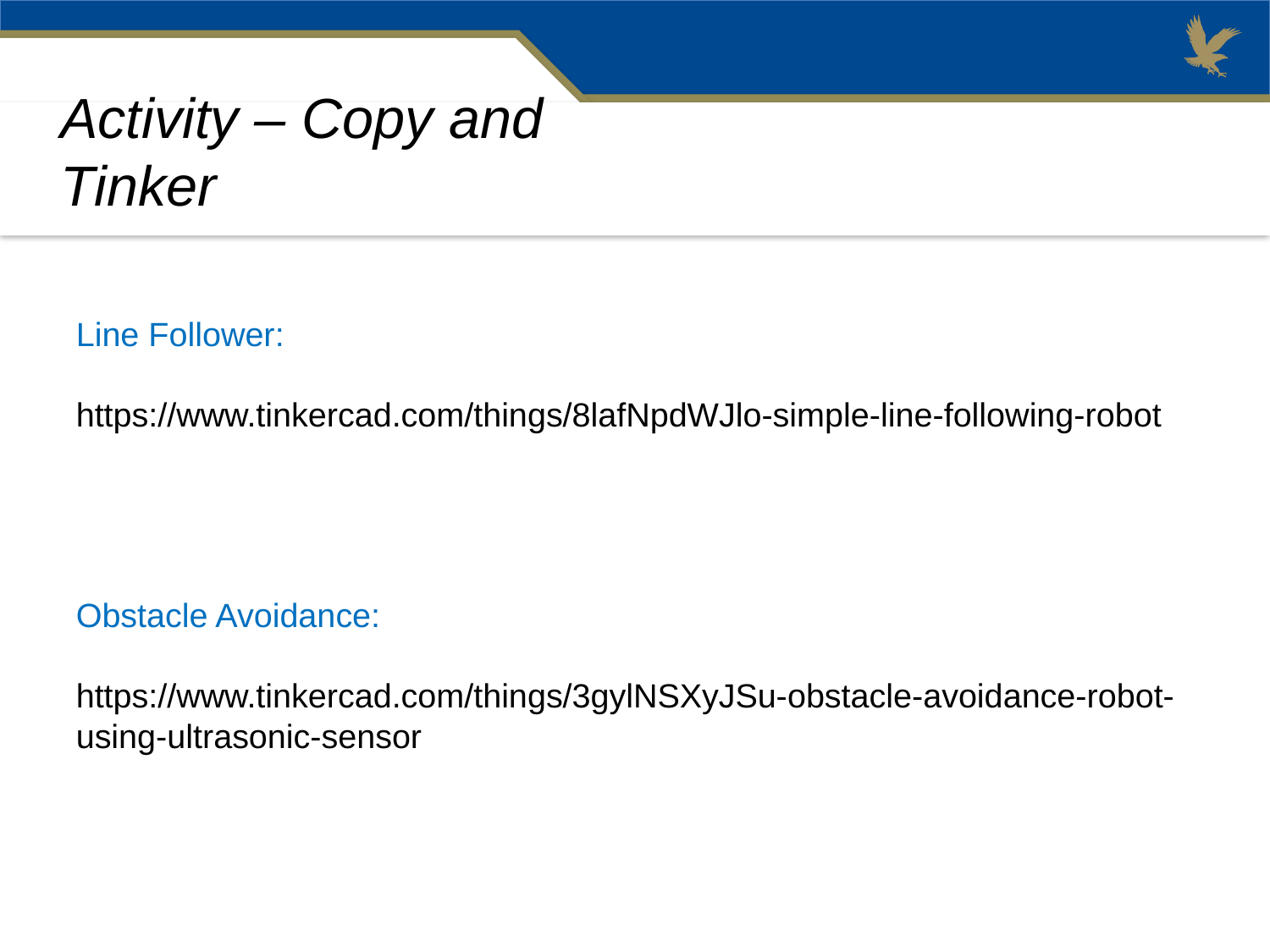

Activity – Copy and Tinker
Line Follower:

https://www.tinkercad.com/things/8lafNpdWJlo-simple-line-following-robot

Obstacle Avoidance:

https://www.tinkercad.com/things/3gylNSXyJSu-obstacle-avoidance-robot-using-ultrasonic-sensor